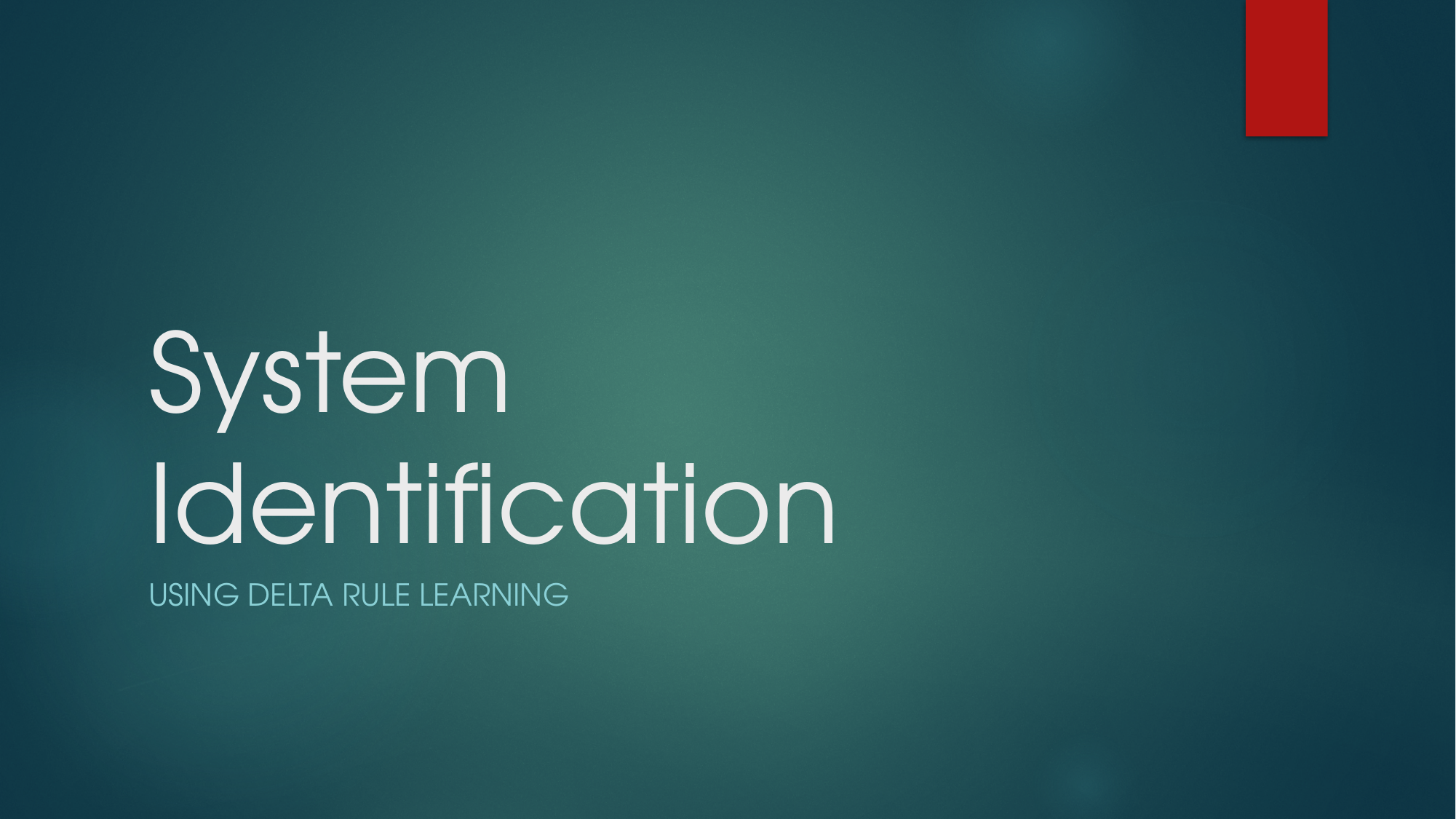

# System Identification
Using Delta rule learning